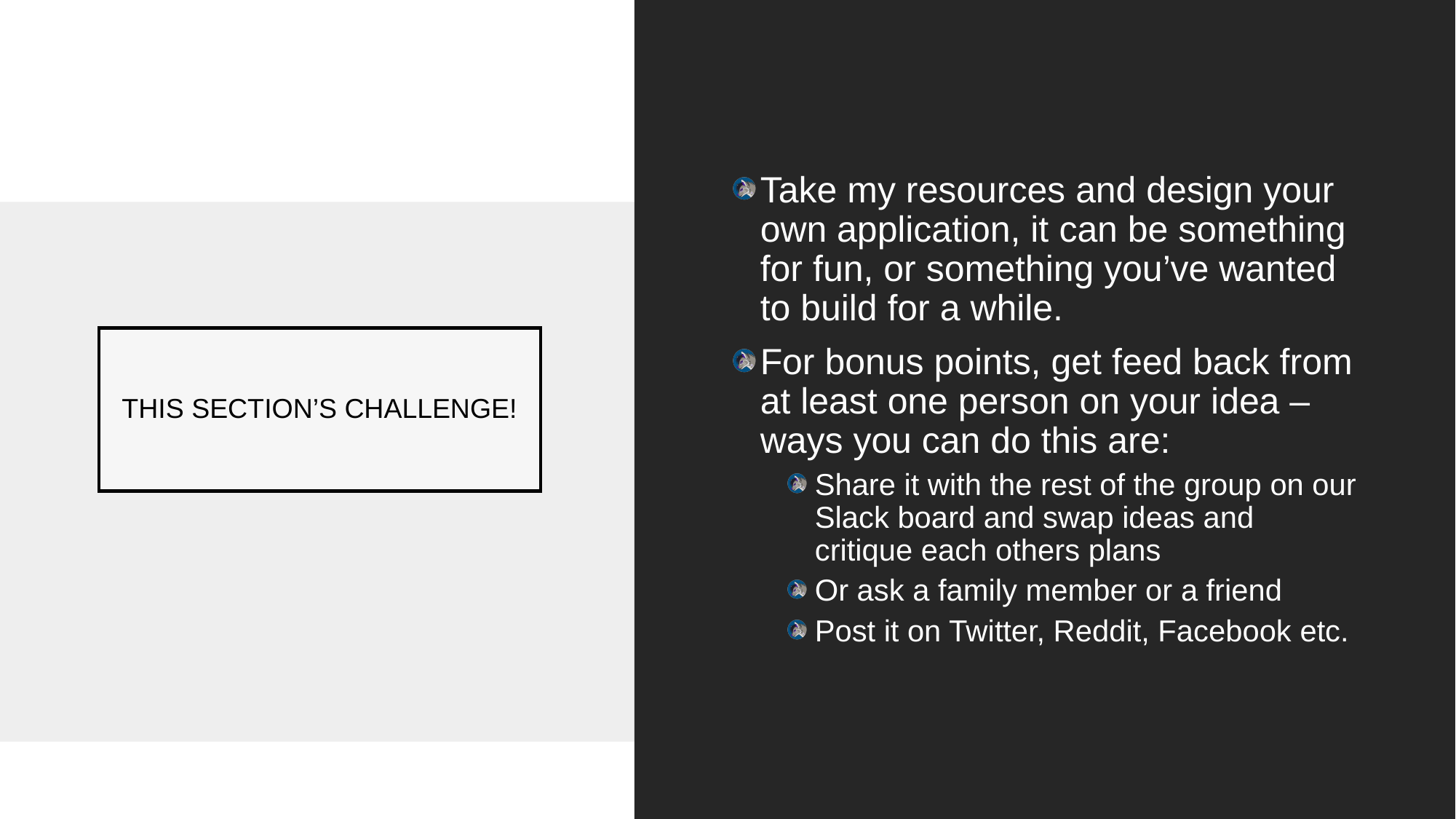

Take my resources and design your own application, it can be something for fun, or something you’ve wanted to build for a while.
For bonus points, get feed back from at least one person on your idea – ways you can do this are:
Share it with the rest of the group on our Slack board and swap ideas and critique each others plans
Or ask a family member or a friend
Post it on Twitter, Reddit, Facebook etc.
# THIS SECTION’S CHALLENGE!